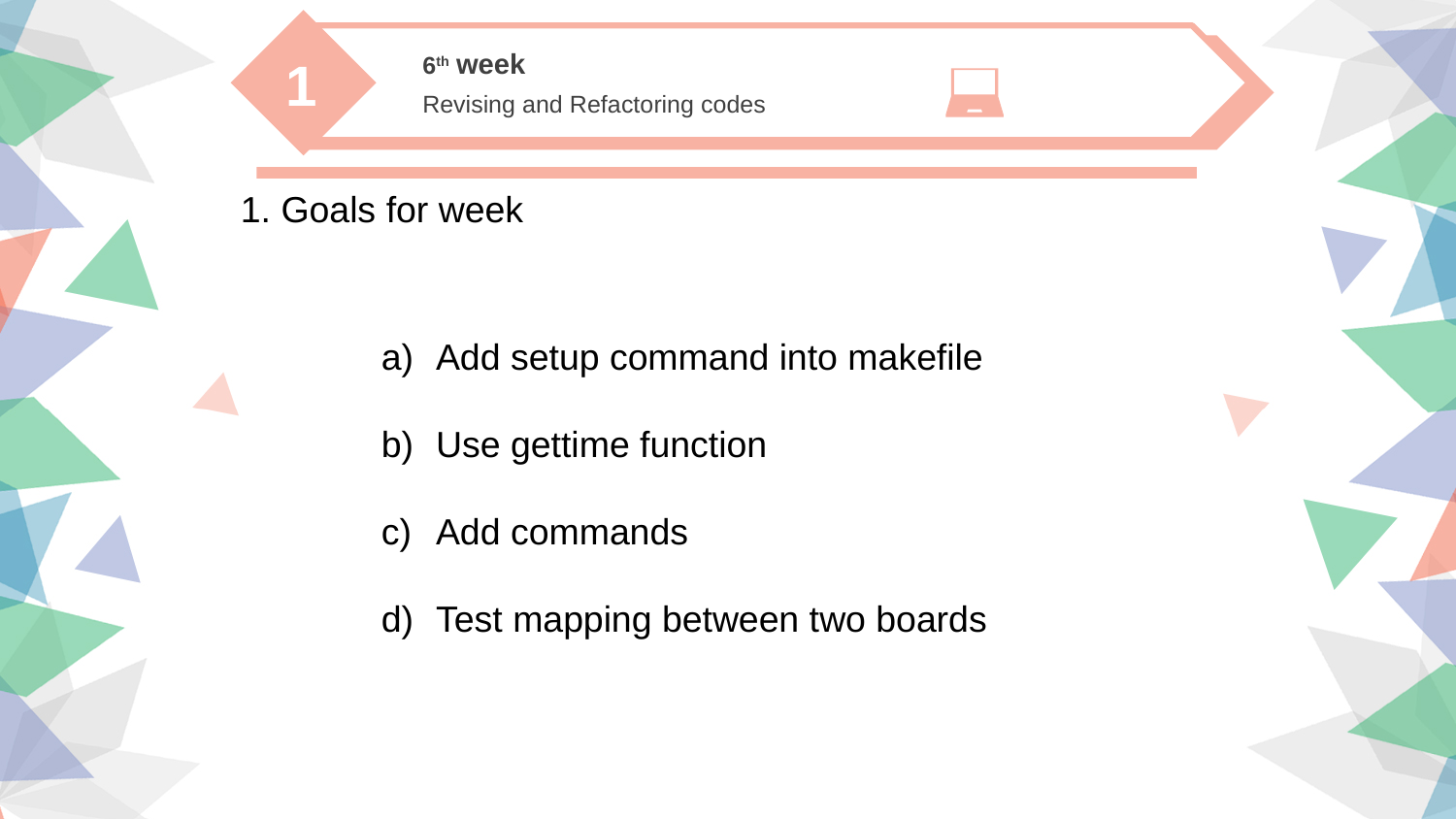

6th week
Revising and Refactoring codes
1

1. Goals for week
Add setup command into makefile
Use gettime function
Add commands
Test mapping between two boards